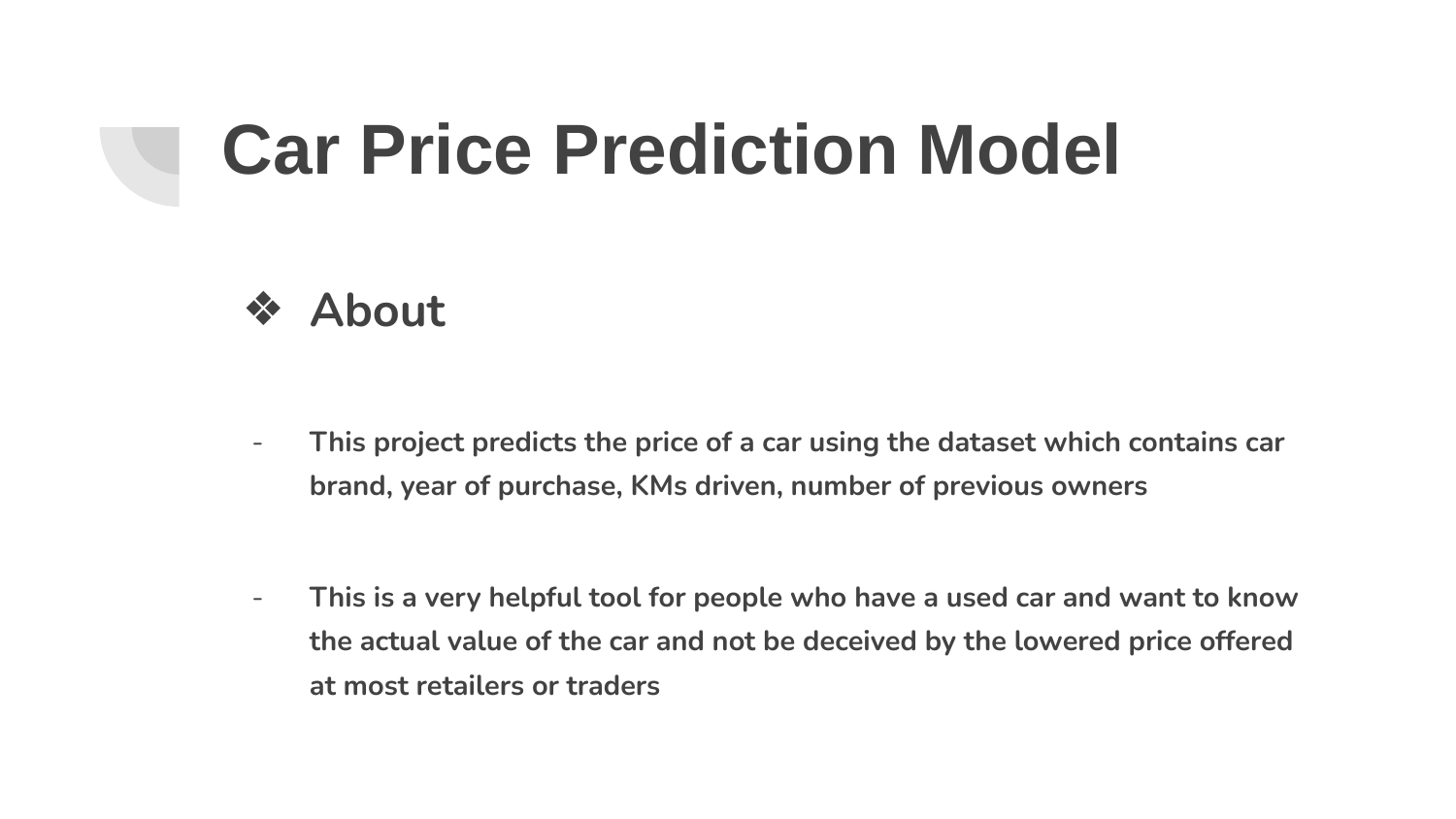

# Car Price Prediction Model
About

This project predicts the price of a car using the dataset which contains car brand, year of purchase, KMs driven, number of previous owners

This is a very helpful tool for people who have a used car and want to know the actual value of the car and not be deceived by the lowered price offered at most retailers or traders